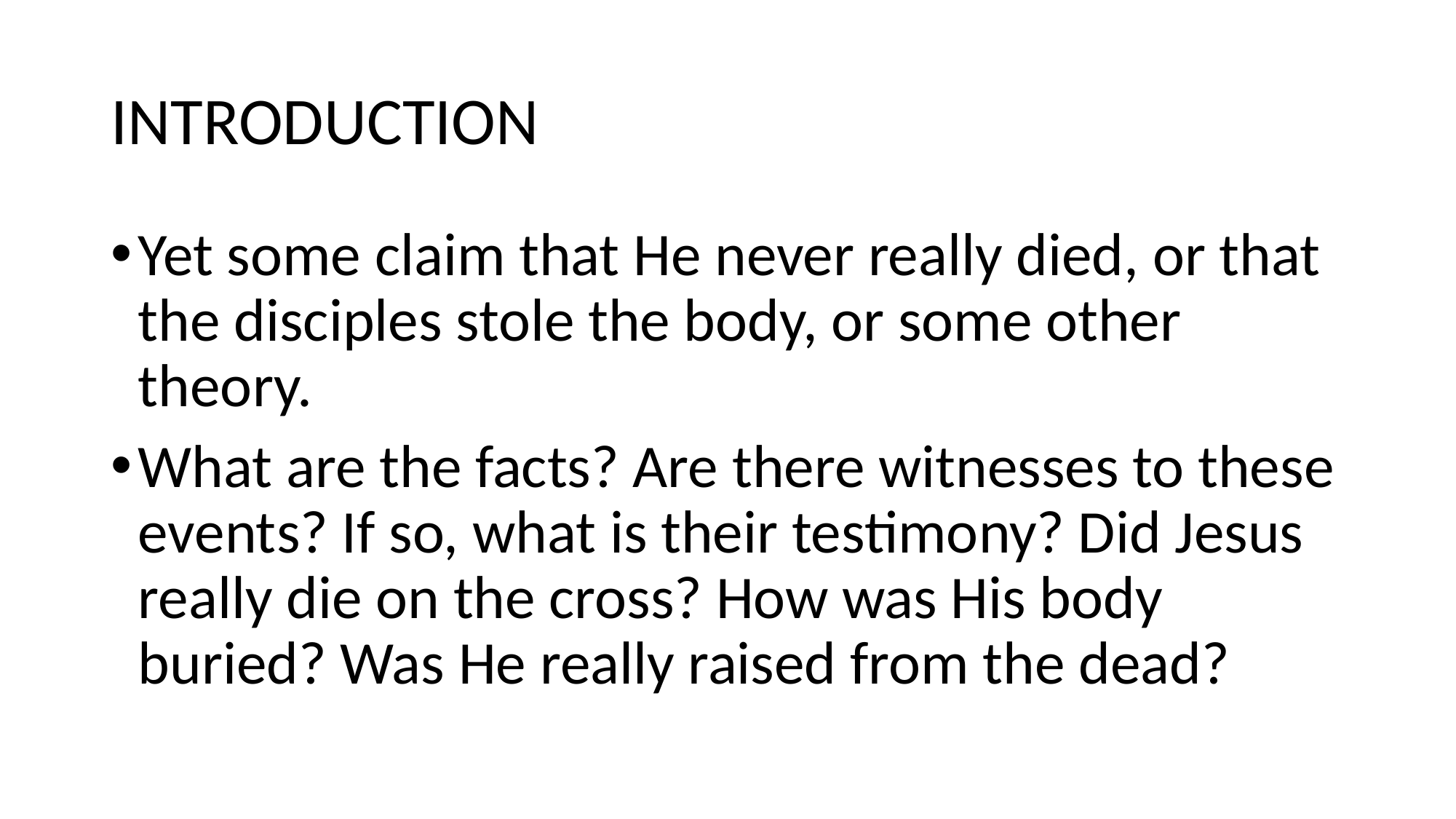

# INTRODUCTION
Yet some claim that He never really died, or that the disciples stole the body, or some other theory.
What are the facts? Are there witnesses to these events? If so, what is their testimony? Did Jesus really die on the cross? How was His body buried? Was He really raised from the dead?